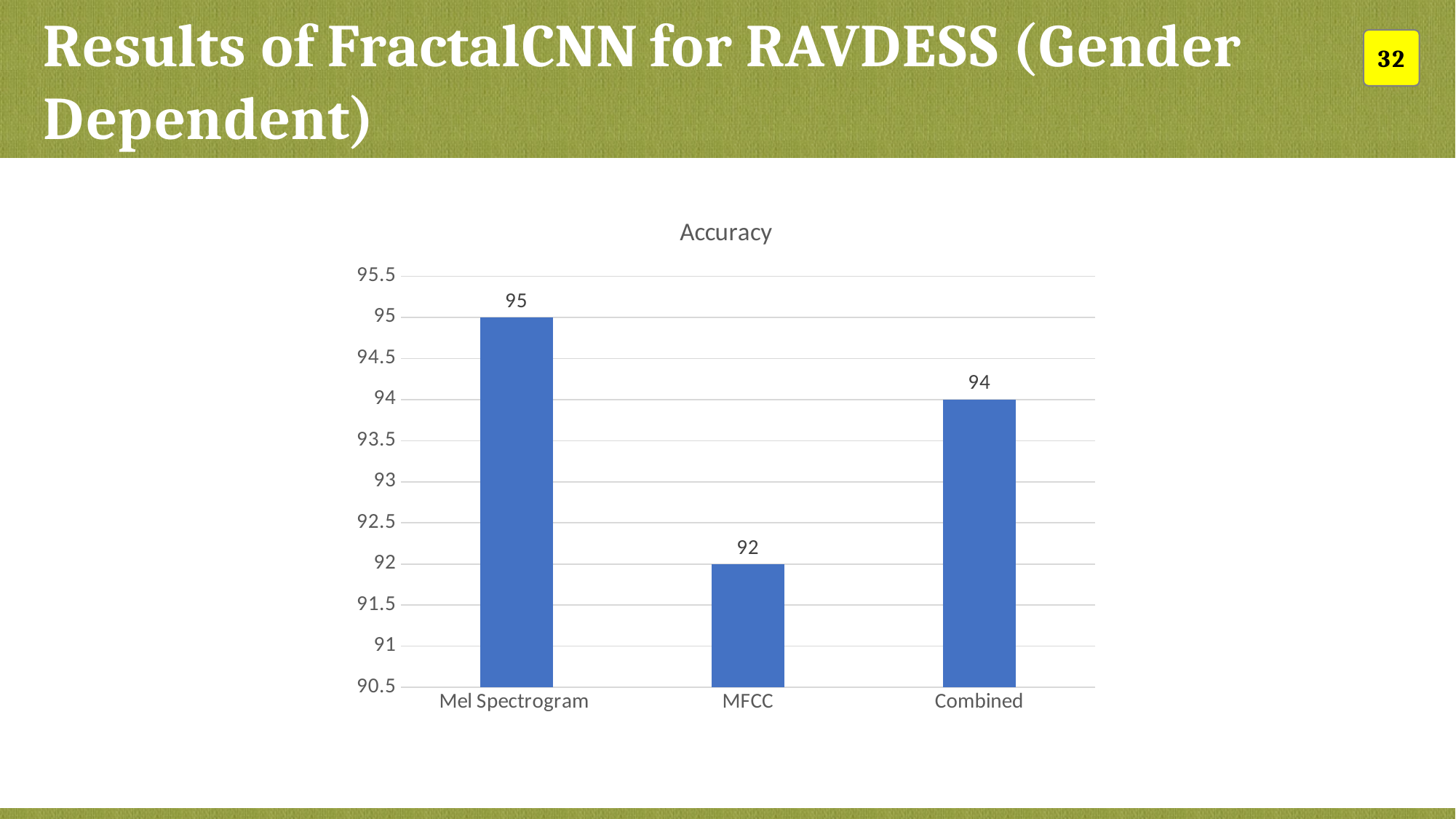

Results of FractalCNN for RAVDESS (Gender Dependent)
32

### Chart:

| Category | Accuracy |
|---|---|
| Mel Spectrogram  | 95.0 |
| MFCC | 92.0 |
| Combined | 94.0 |